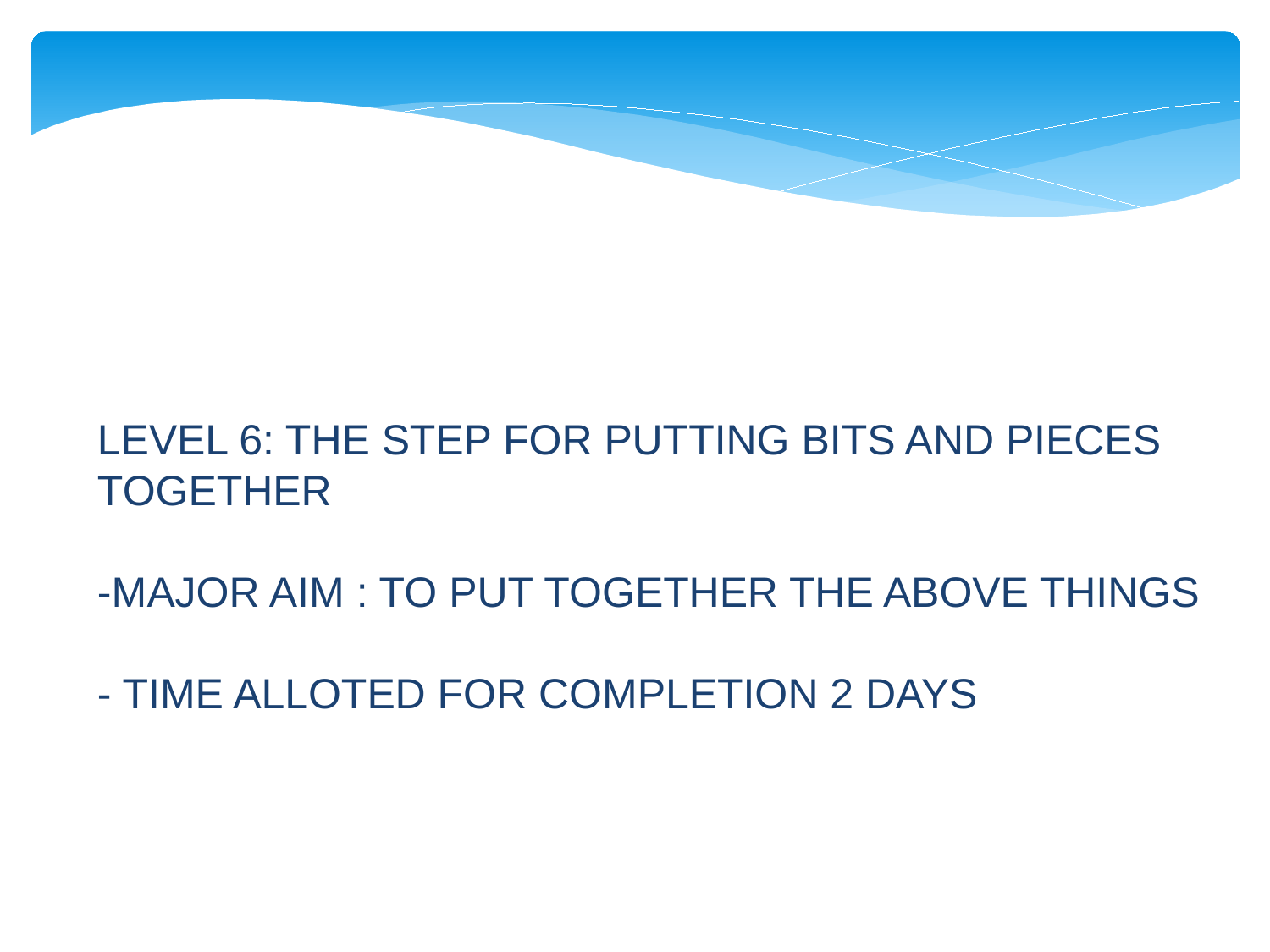

LEVEL 6: THE STEP FOR PUTTING BITS AND PIECES TOGETHER

-MAJOR AIM : TO PUT TOGETHER THE ABOVE THINGS

- TIME ALLOTED FOR COMPLETION 2 DAYS